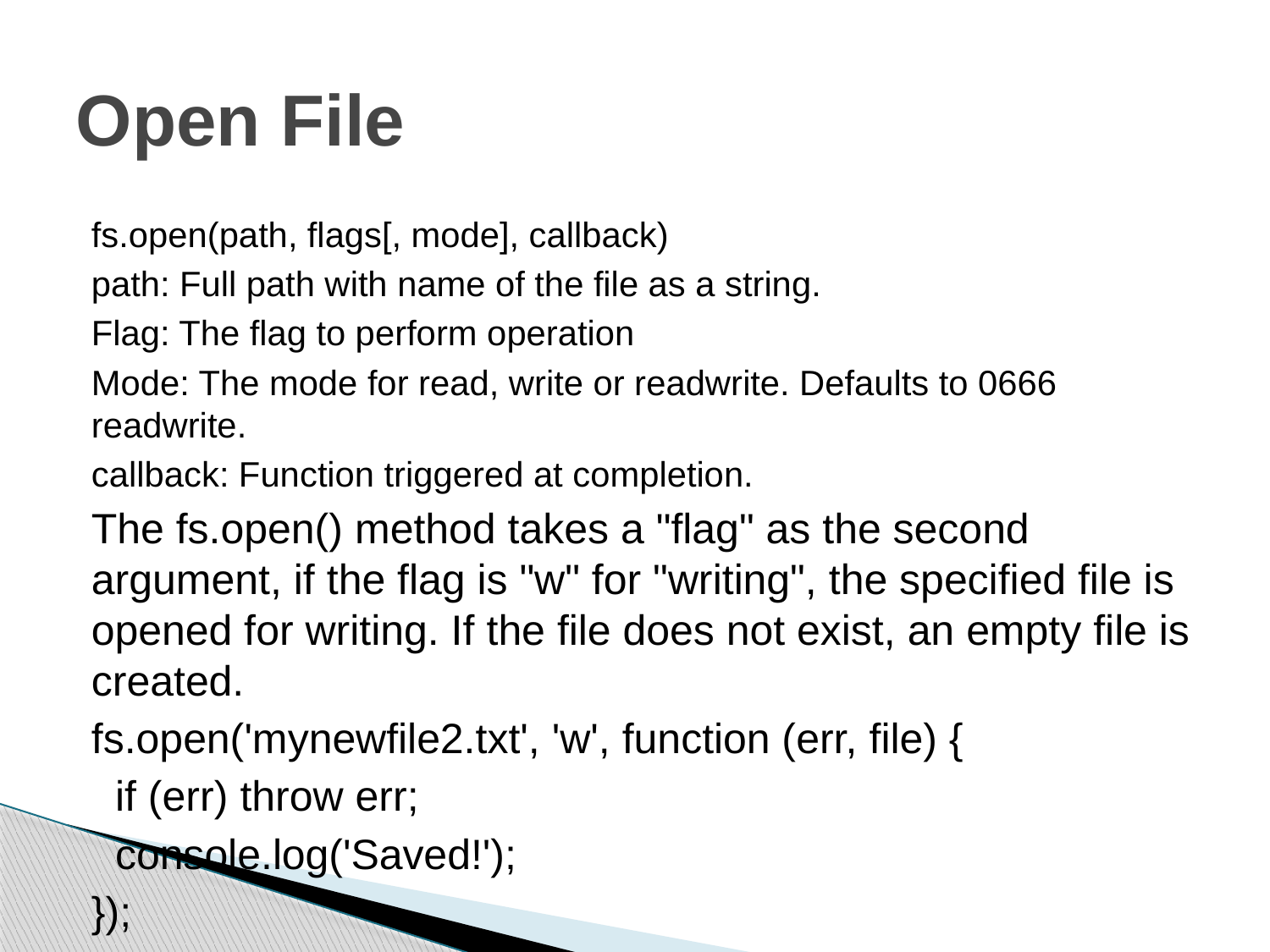

# Open File
fs.open(path, flags[, mode], callback)
path: Full path with name of the file as a string.
Flag: The flag to perform operation
Mode: The mode for read, write or readwrite. Defaults to 0666 readwrite.
callback: Function triggered at completion.
The fs.open() method takes a "flag" as the second argument, if the flag is "w" for "writing", the specified file is opened for writing. If the file does not exist, an empty file is created.
fs.open('mynewfile2.txt', 'w', function (err, file) {
  if (err) throw err;
  console.log('Saved!');
});